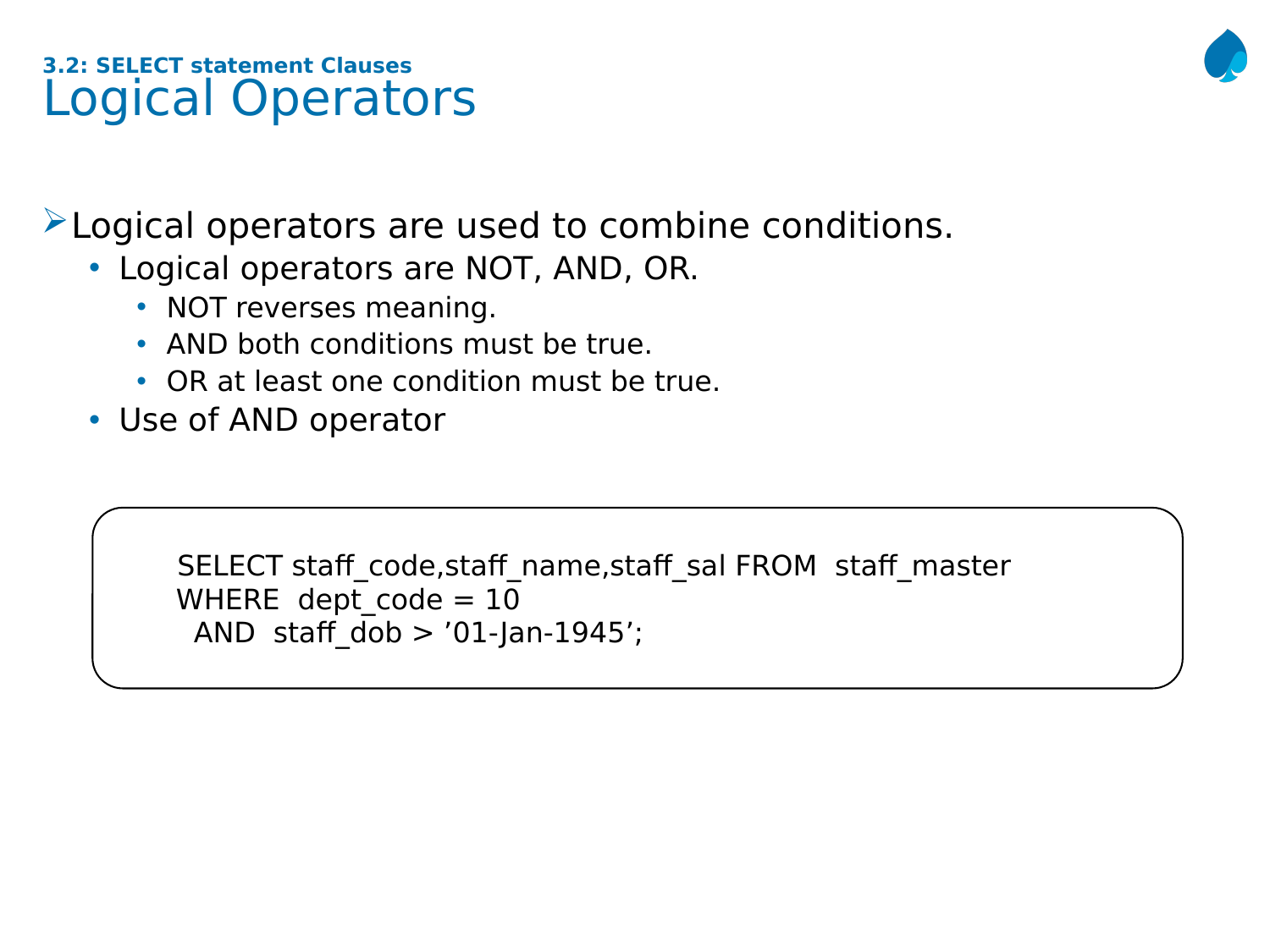

# 3.2: SELECT statement Clauses Logical Operators
Logical operators are used to combine conditions.
Logical operators are NOT, AND, OR.
NOT reverses meaning.
AND both conditions must be true.
OR at least one condition must be true.
Use of AND operator
SELECT staff_code,staff_name,staff_sal FROM  staff_master
       WHERE  dept_code = 10
         AND  staff_dob > ’01-Jan-1945’;